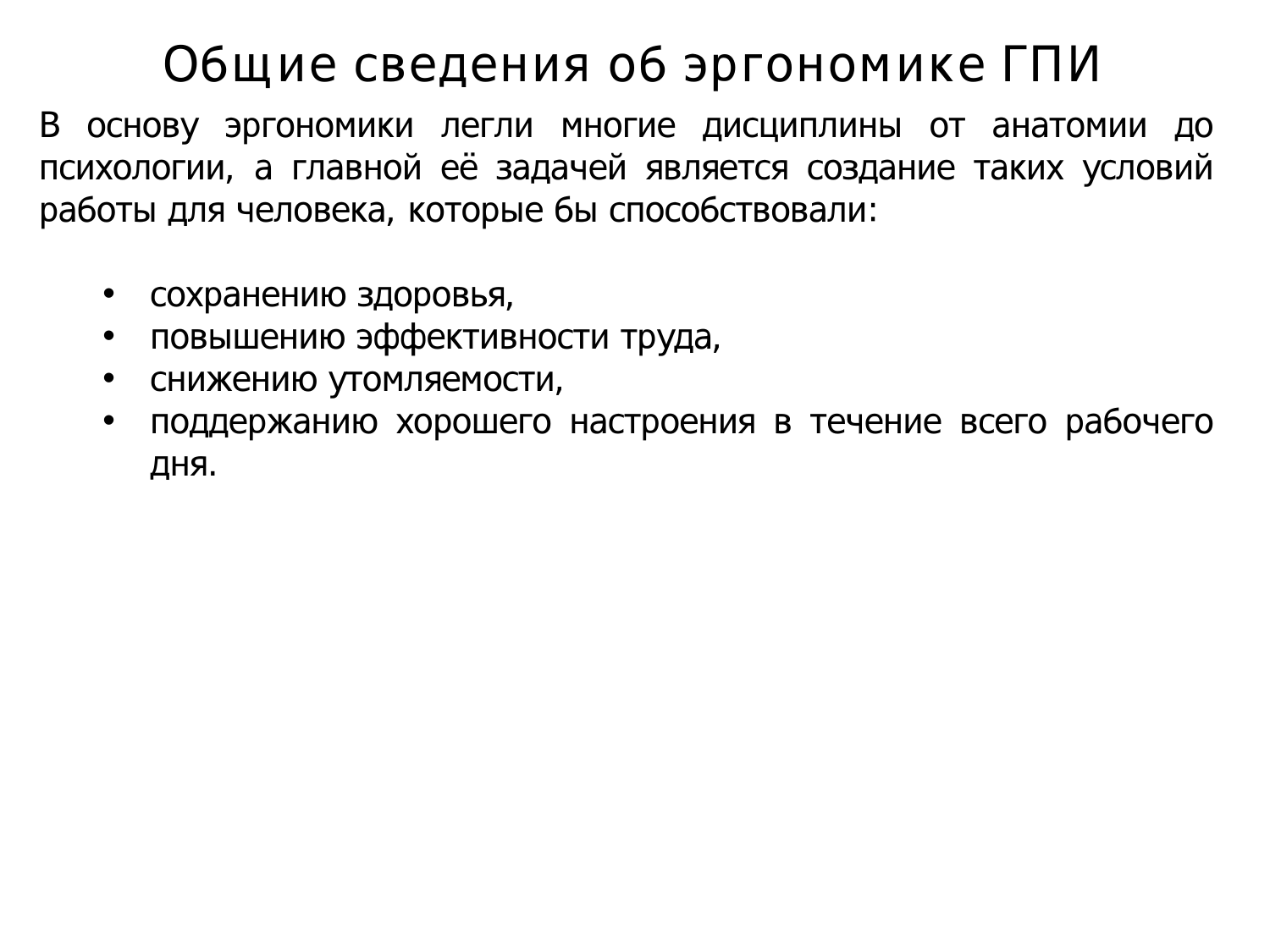

Общие сведения об эргономике ГПИ
В основу эргономики легли многие дисциплины от анатомии до психологии, а главной её задачей является создание таких условий работы для человека, которые бы способствовали:

сохранению здоровья,
повышению эффективности труда,
снижению утомляемости,
поддер­жанию хорошего настроения в течение всего рабочего дня.